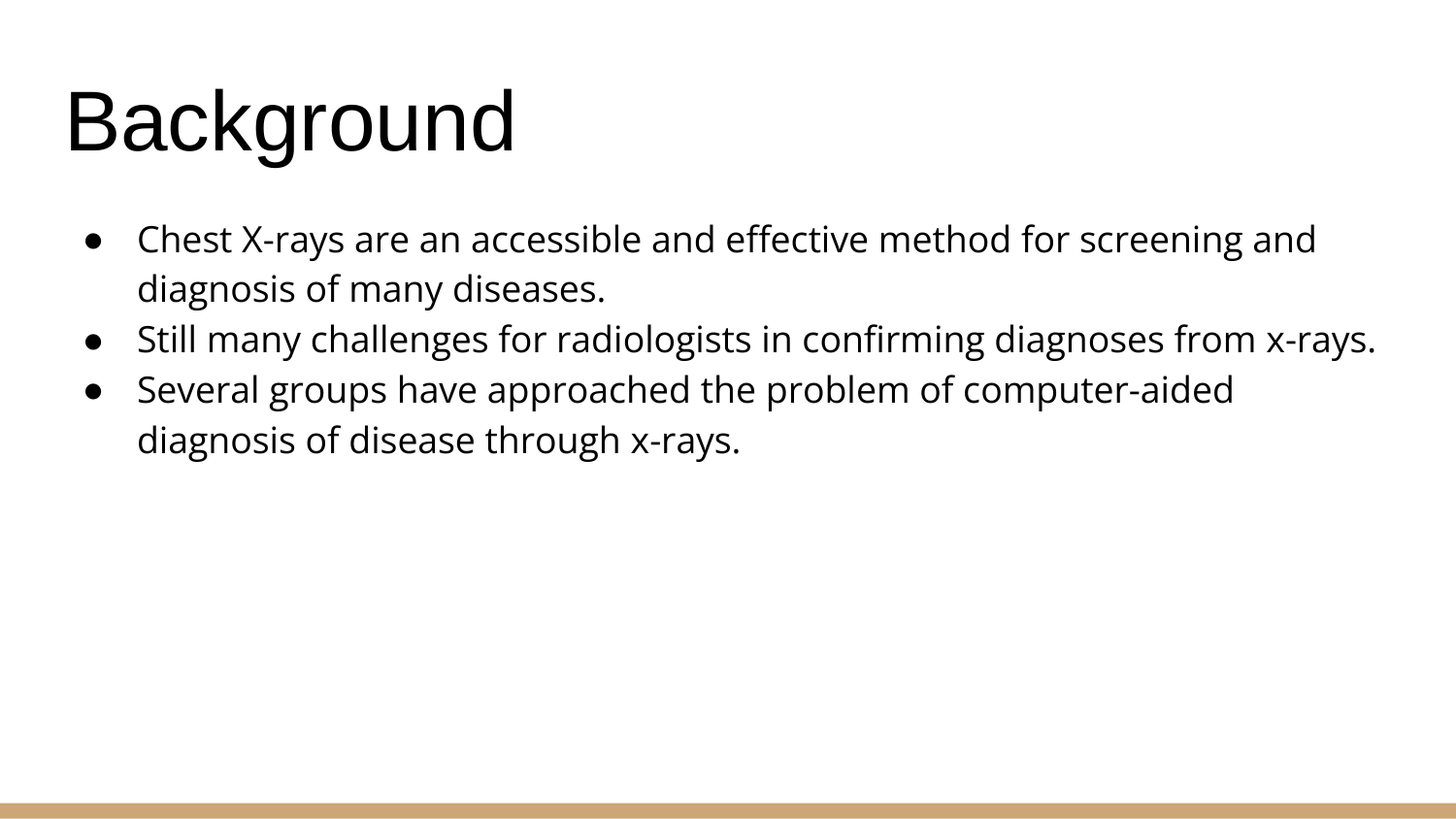

# Background
Chest X-rays are an accessible and effective method for screening and diagnosis of many diseases.
Still many challenges for radiologists in confirming diagnoses from x-rays.
Several groups have approached the problem of computer-aided diagnosis of disease through x-rays.